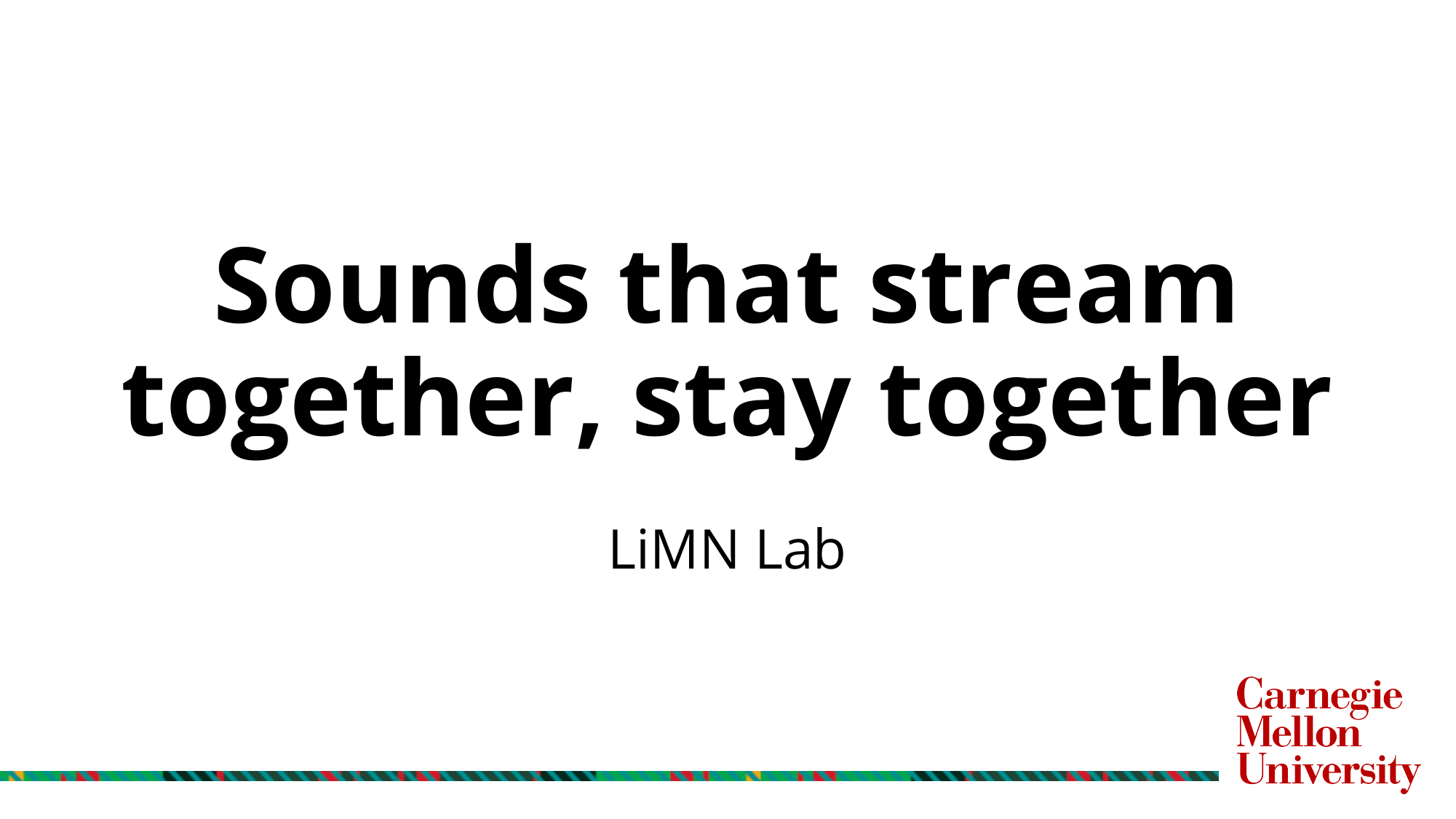

# Sounds that stream together, stay together

LiMN Lab